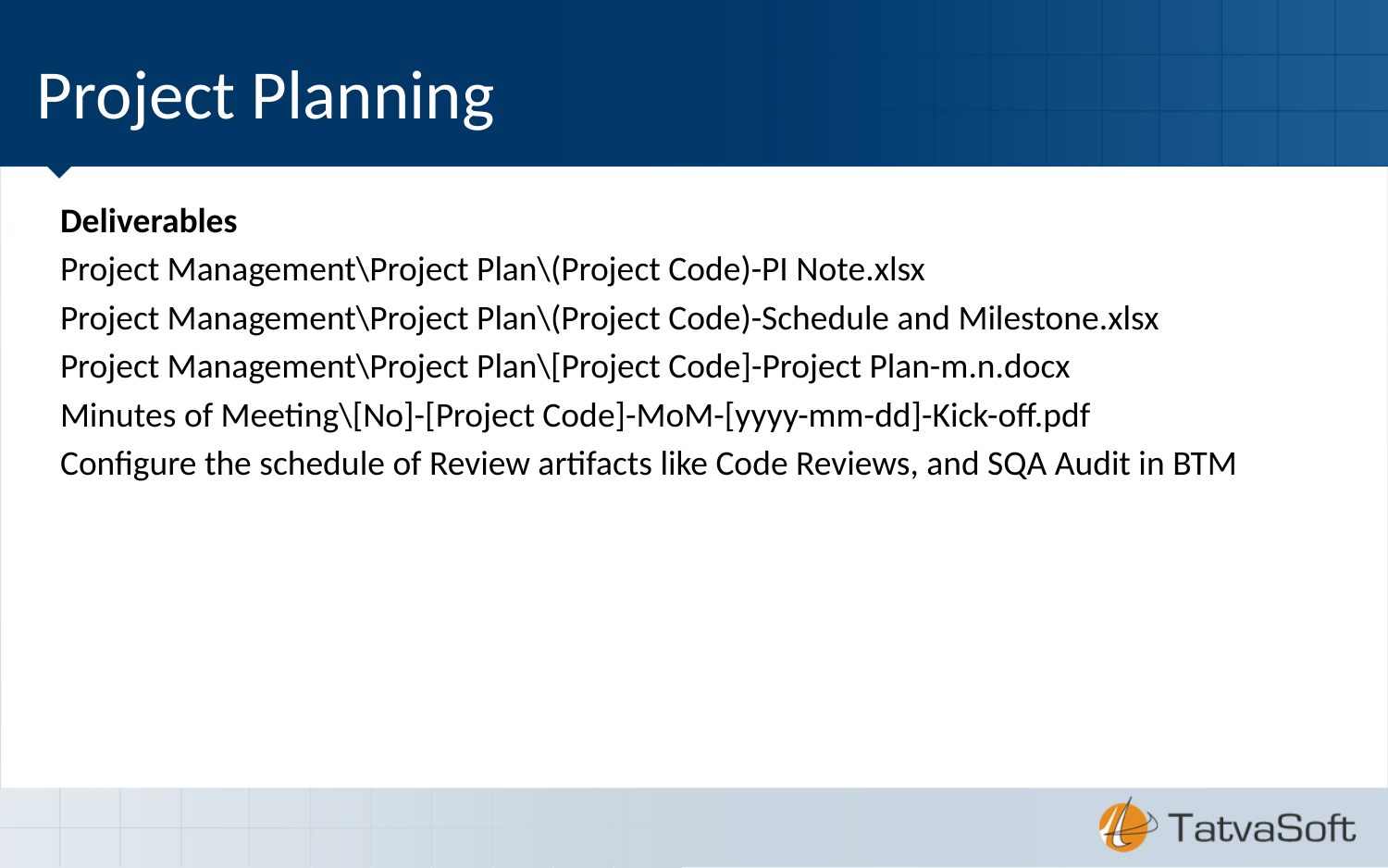

# Project Planning
Deliverables
Project Management\Project Plan\(Project Code)-PI Note.xlsx
Project Management\Project Plan\(Project Code)-Schedule and Milestone.xlsx
Project Management\Project Plan\[Project Code]-Project Plan-m.n.docx
Minutes of Meeting\[No]-[Project Code]-MoM-[yyyy-mm-dd]-Kick-off.pdf
Configure the schedule of Review artifacts like Code Reviews, and SQA Audit in BTM